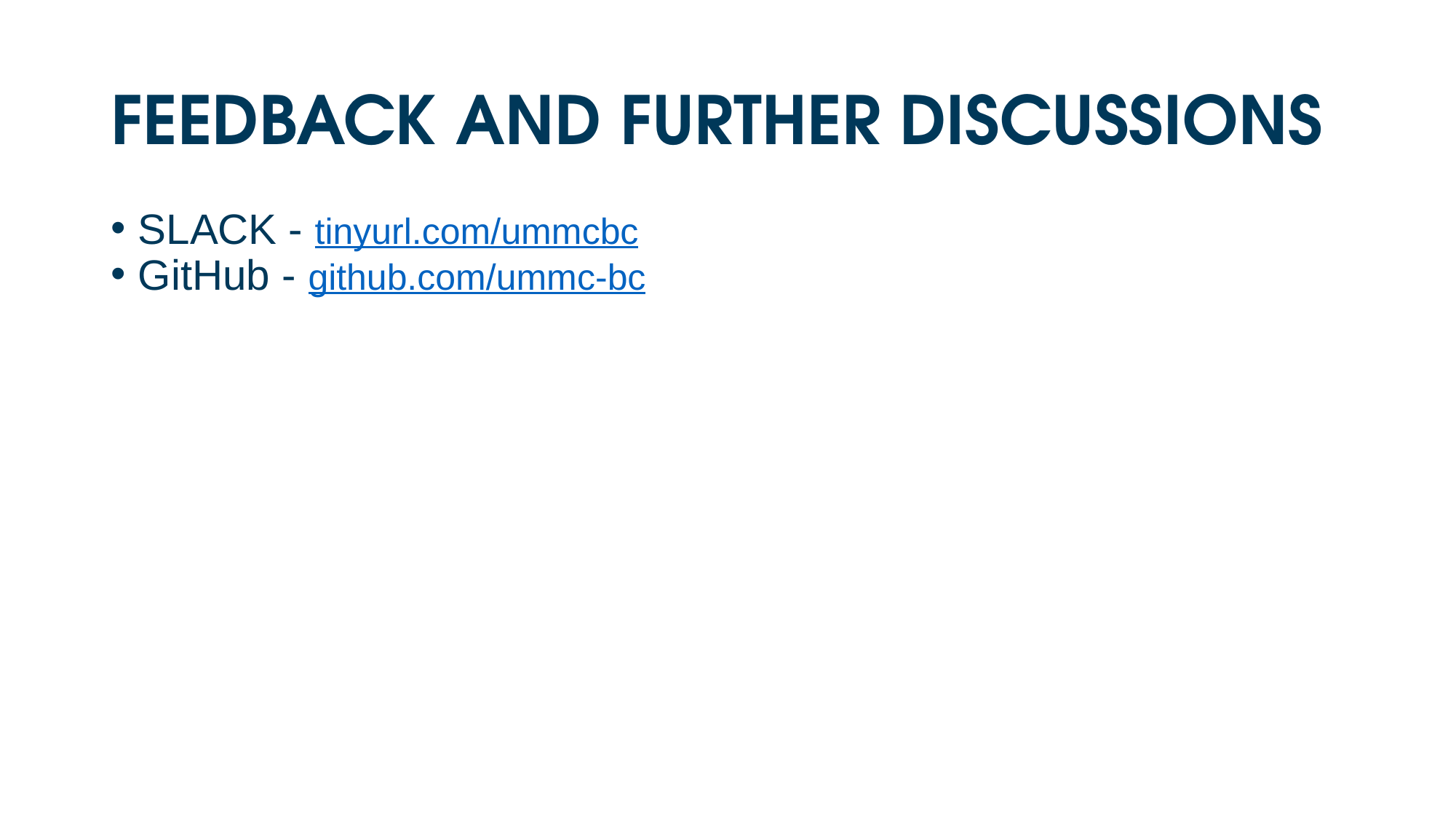

# FEEDBACK AND FURTHER DISCUSSIONS
SLACK - tinyurl.com/ummcbc
GitHub - github.com/ummc-bc